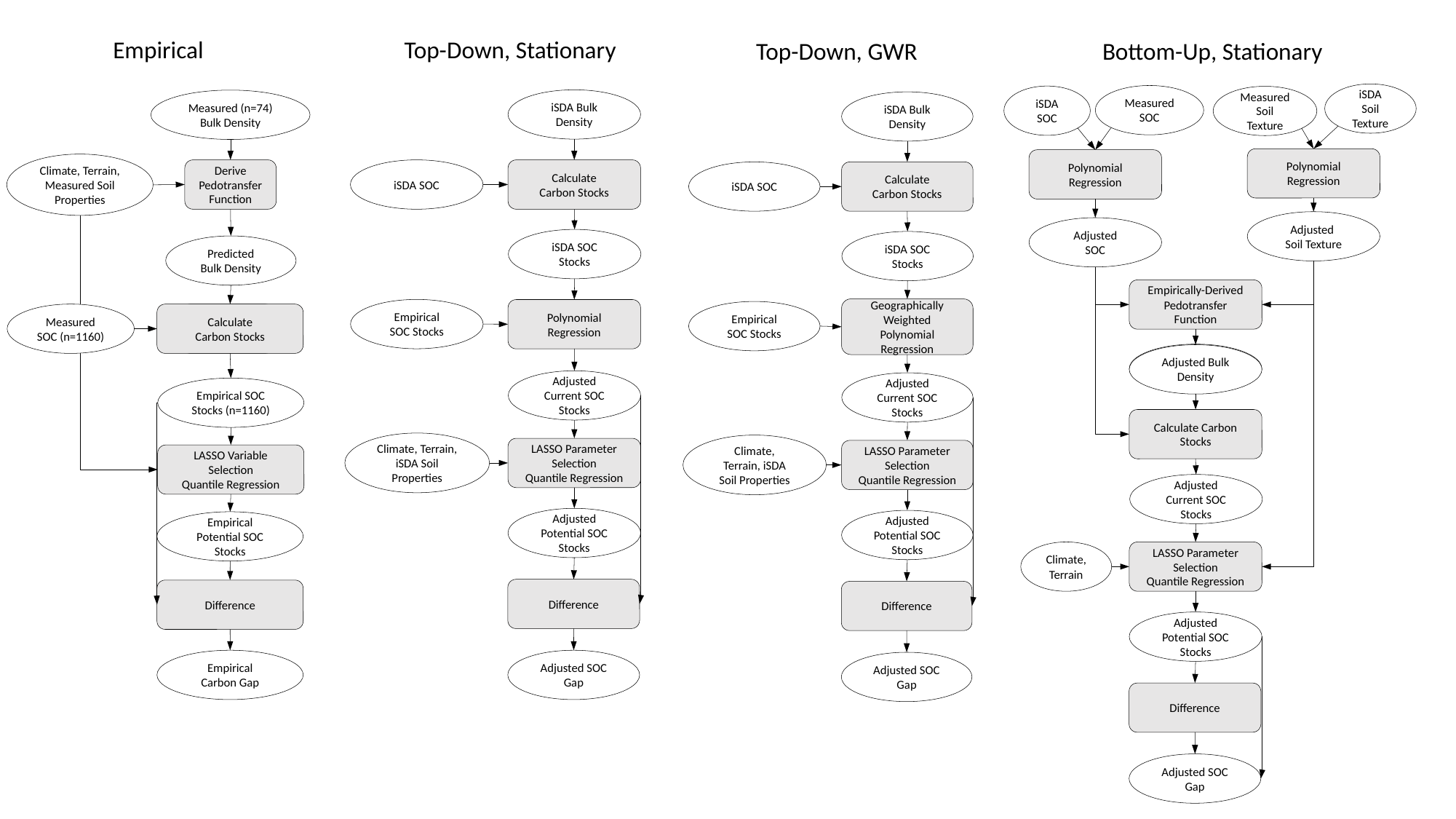

Empirical
Top-Down, Stationary
Top-Down, GWR
Bottom-Up, Stationary
iSDA
Soil Texture
Measured SOC
iSDA SOC
Measured Soil Texture
iSDA Bulk Density
Measured (n=74)
Bulk Density
iSDA Bulk Density
Polynomial Regression
Polynomial Regression
Climate, Terrain,
Measured Soil Properties
Derive Pedotransfer Function
iSDA SOC
Calculate
Carbon Stocks
iSDA SOC
Calculate
Carbon Stocks
Adjusted
Soil Texture
Adjusted
SOC
iSDA SOC Stocks
iSDA SOC Stocks
Predicted
Bulk Density
Empirically-Derived
Pedotransfer Function
Geographically Weighted Polynomial Regression
Empirical
SOC Stocks
Polynomial Regression
Empirical
SOC Stocks
Measured SOC (n=1160)
Calculate
Carbon Stocks
Calculate
Carbon Stocks
Adjusted Bulk Density
Adjusted Bulk Density
Adjusted Current SOC Stocks
Adjusted Current SOC Stocks
Empirical SOC Stocks (n=1160)
Calculate Carbon Stocks
Climate, Terrain, iSDA Soil Properties
Climate, Terrain, iSDA Soil Properties
LASSO Parameter Selection
Quantile Regression
LASSO Parameter Selection
Quantile Regression
LASSO Variable Selection
Quantile Regression
Adjusted Current SOC Stocks
Adjusted Potential SOC Stocks
Adjusted Potential SOC Stocks
Empirical Potential SOC Stocks
Climate, Terrain
LASSO Parameter Selection
Quantile Regression
Difference
Difference
Difference
Adjusted Potential SOC Stocks
Empirical Carbon Gap
Adjusted SOC Gap
Adjusted SOC Gap
Difference
Adjusted SOC Gap